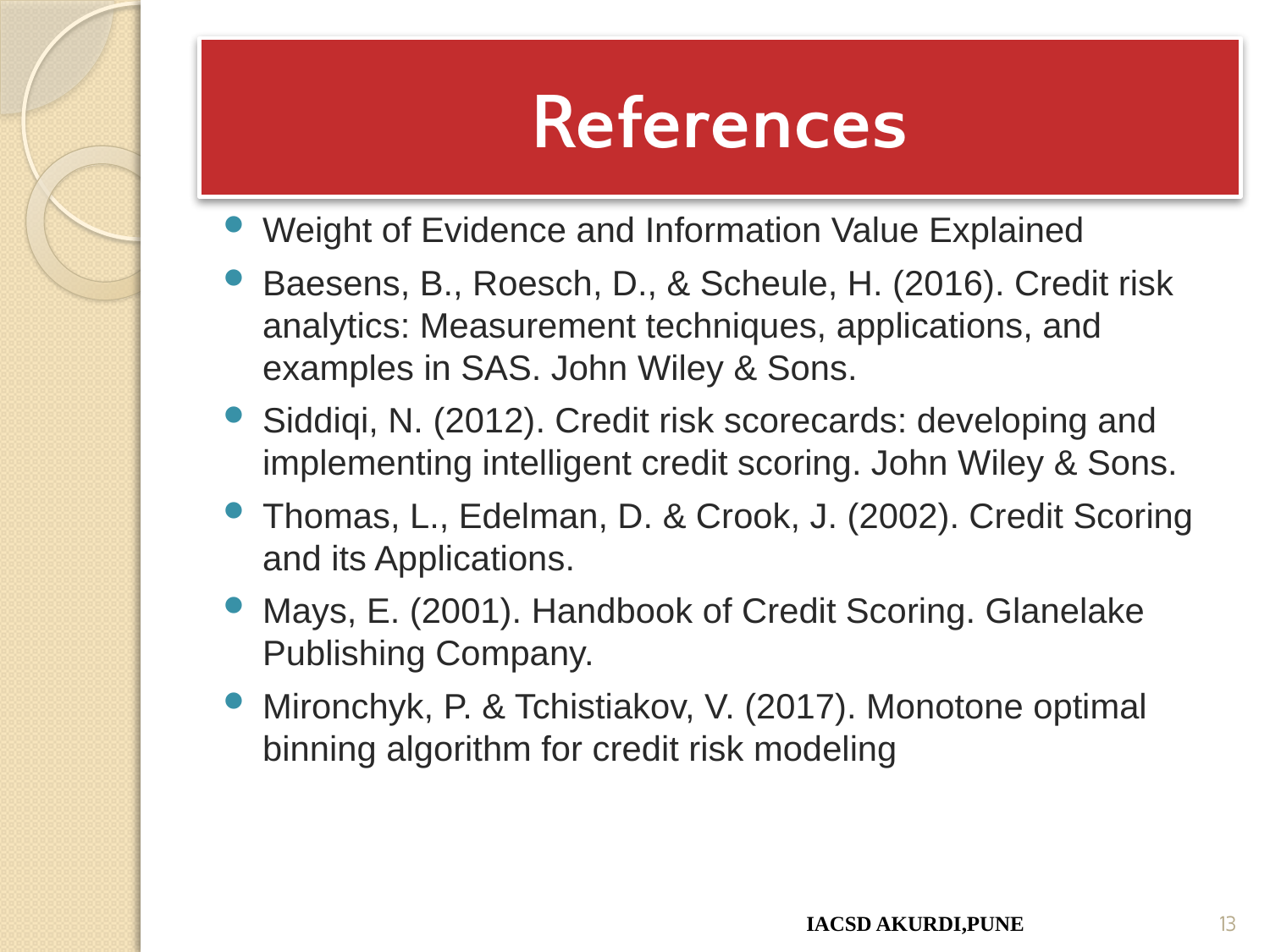

# References
Weight of Evidence and Information Value Explained
Baesens, B., Roesch, D., & Scheule, H. (2016). Credit risk analytics: Measurement techniques, applications, and examples in SAS. John Wiley & Sons.
Siddiqi, N. (2012). Credit risk scorecards: developing and implementing intelligent credit scoring. John Wiley & Sons.
Thomas, L., Edelman, D. & Crook, J. (2002). Credit Scoring and its Applications.
Mays, E. (2001). Handbook of Credit Scoring. Glanelake Publishing Company.
Mironchyk, P. & Tchistiakov, V. (2017). Monotone optimal binning algorithm for credit risk modeling
IACSD AKURDI,PUNE
13